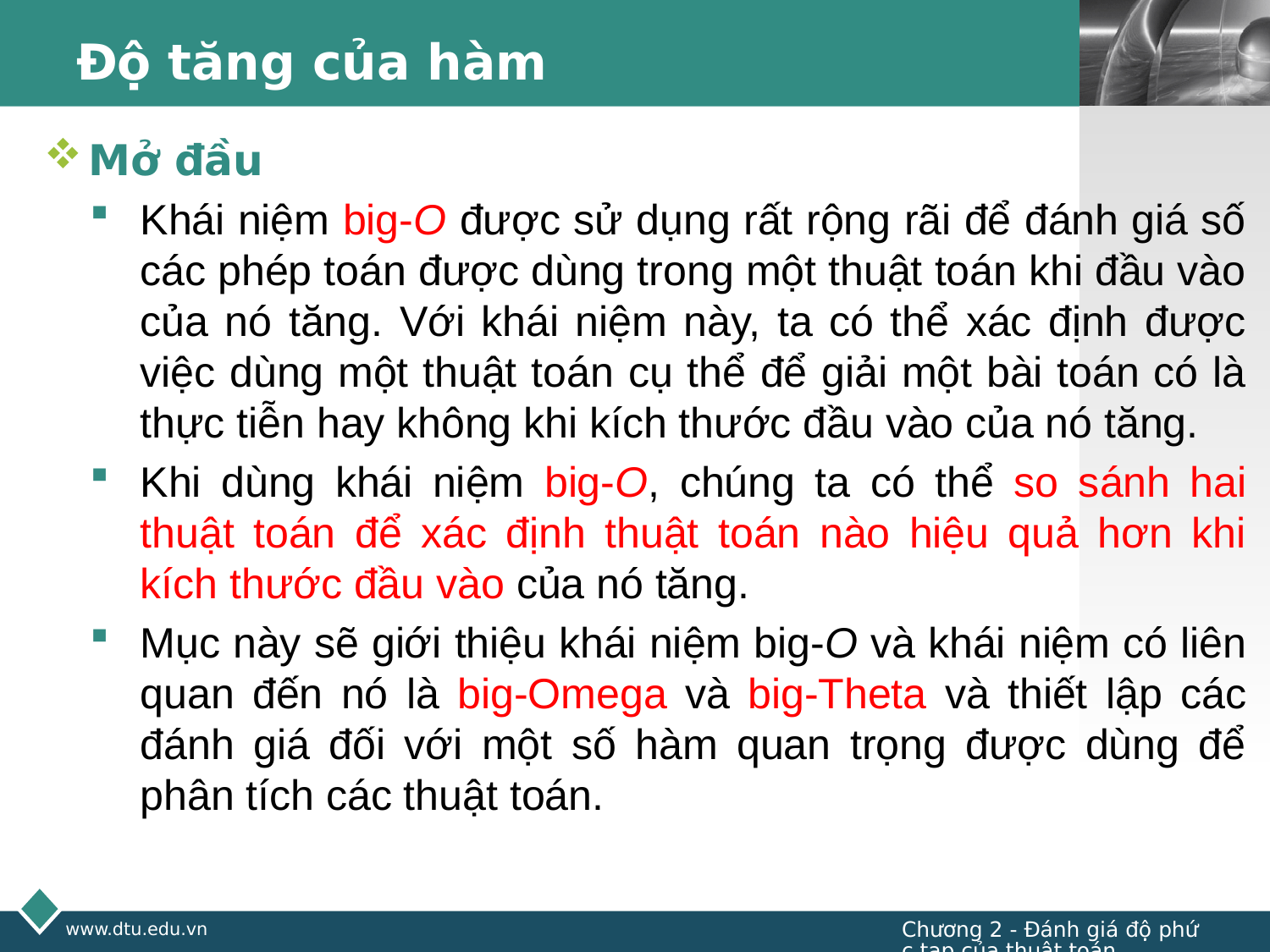

# Độ tăng của hàm
Mở đầu
Khái niệm big-O được sử dụng rất rộng rãi để đánh giá số các phép toán được dùng trong một thuật toán khi đầu vào của nó tăng. Với khái niệm này, ta có thể xác định được việc dùng một thuật toán cụ thể để giải một bài toán có là thực tiễn hay không khi kích thước đầu vào của nó tăng.
Khi dùng khái niệm big-O, chúng ta có thể so sánh hai thuật toán để xác định thuật toán nào hiệu quả hơn khi kích thước đầu vào của nó tăng.
Mục này sẽ giới thiệu khái niệm big-O và khái niệm có liên quan đến nó là big-Omega và big-Theta và thiết lập các đánh giá đối với một số hàm quan trọng được dùng để phân tích các thuật toán.
Chương 2 - Đánh giá độ phức tạp của thuật toán
www.dtu.edu.vn